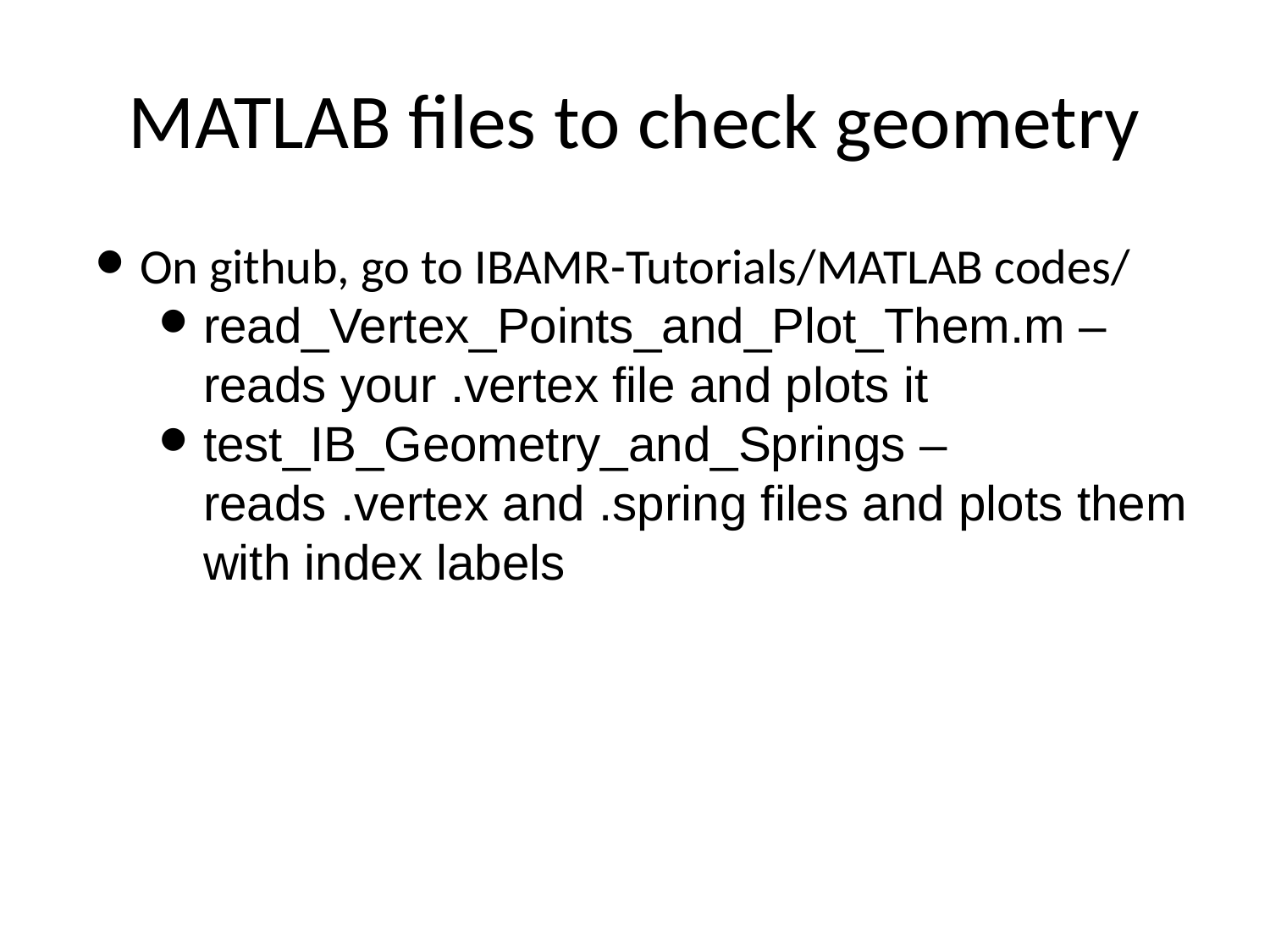

# MATLAB files to check geometry
On github, go to IBAMR-Tutorials/MATLAB codes/
read_Vertex_Points_and_Plot_Them.m – reads your .vertex file and plots it
test_IB_Geometry_and_Springs – reads .vertex and .spring files and plots them with index labels